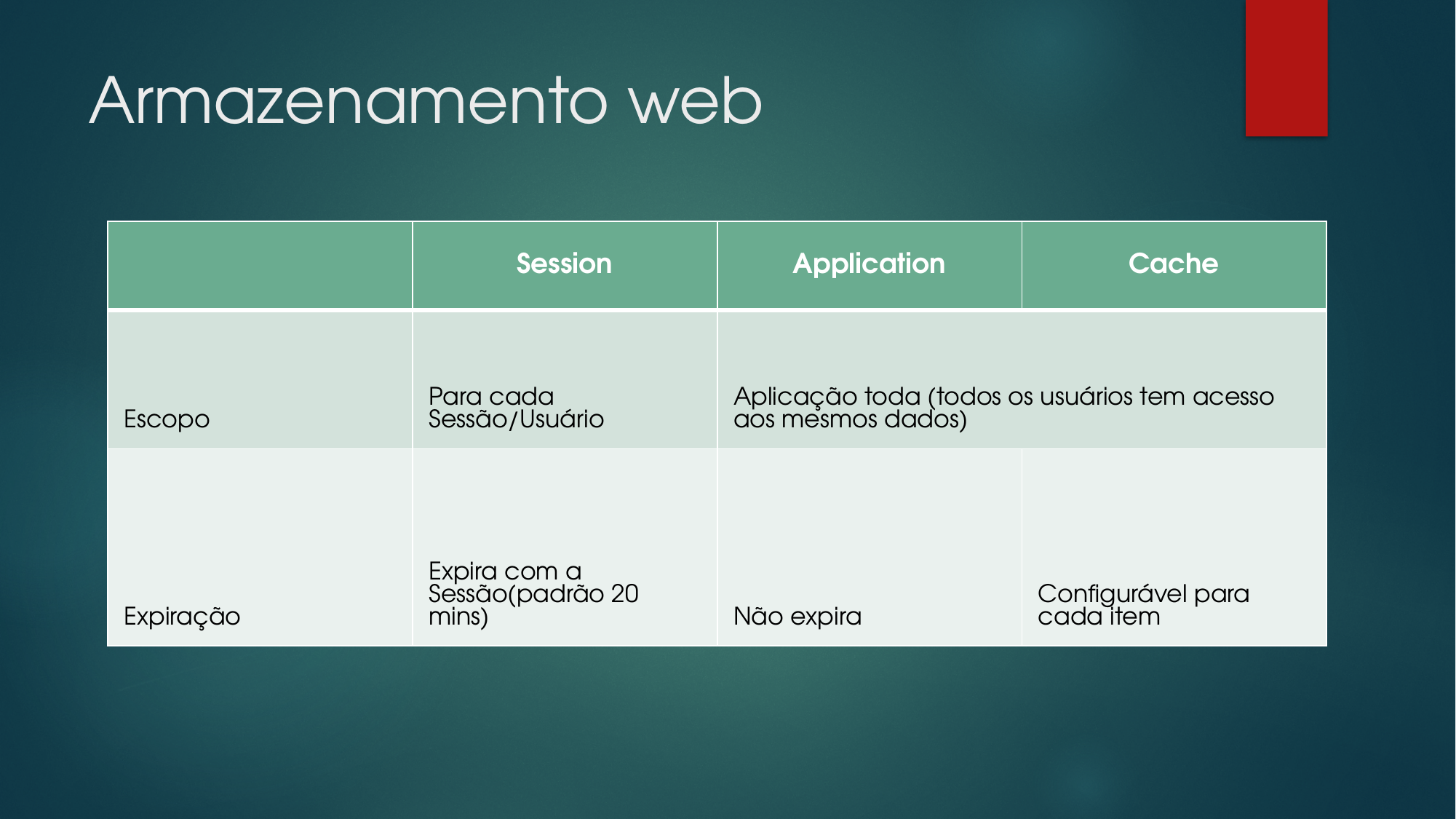

# Armazenamento web
|  | Session | Application | Cache |
| --- | --- | --- | --- |
| Escopo | Para cada Sessão/Usuário | Aplicação toda (todos os usuários tem acesso aos mesmos dados) |  |
| Expiração | Expira com a Sessão(padrão 20 mins) | Não expira | Configurável para cada item |